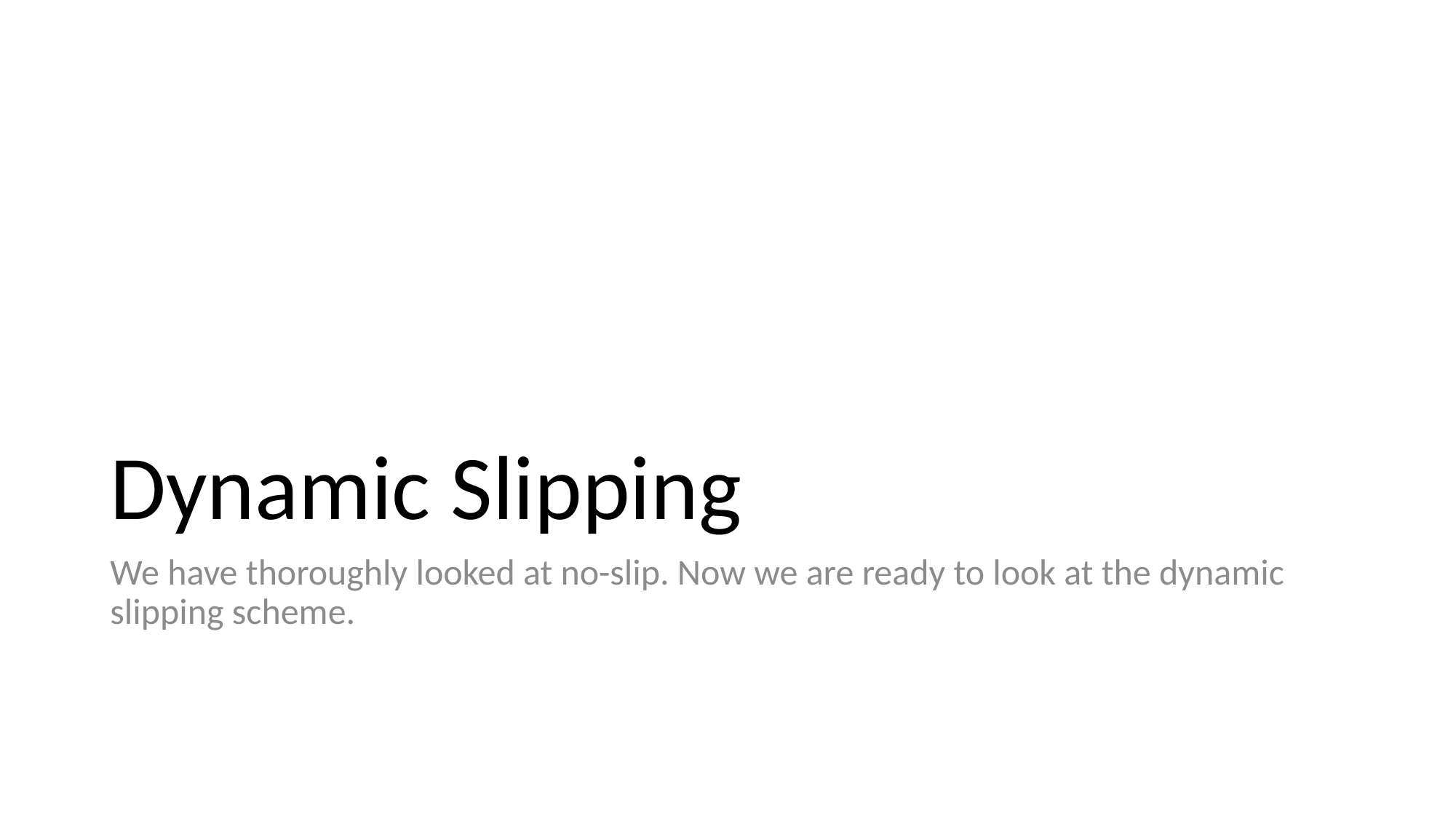

# Dynamic Slipping
We have thoroughly looked at no-slip. Now we are ready to look at the dynamic slipping scheme.